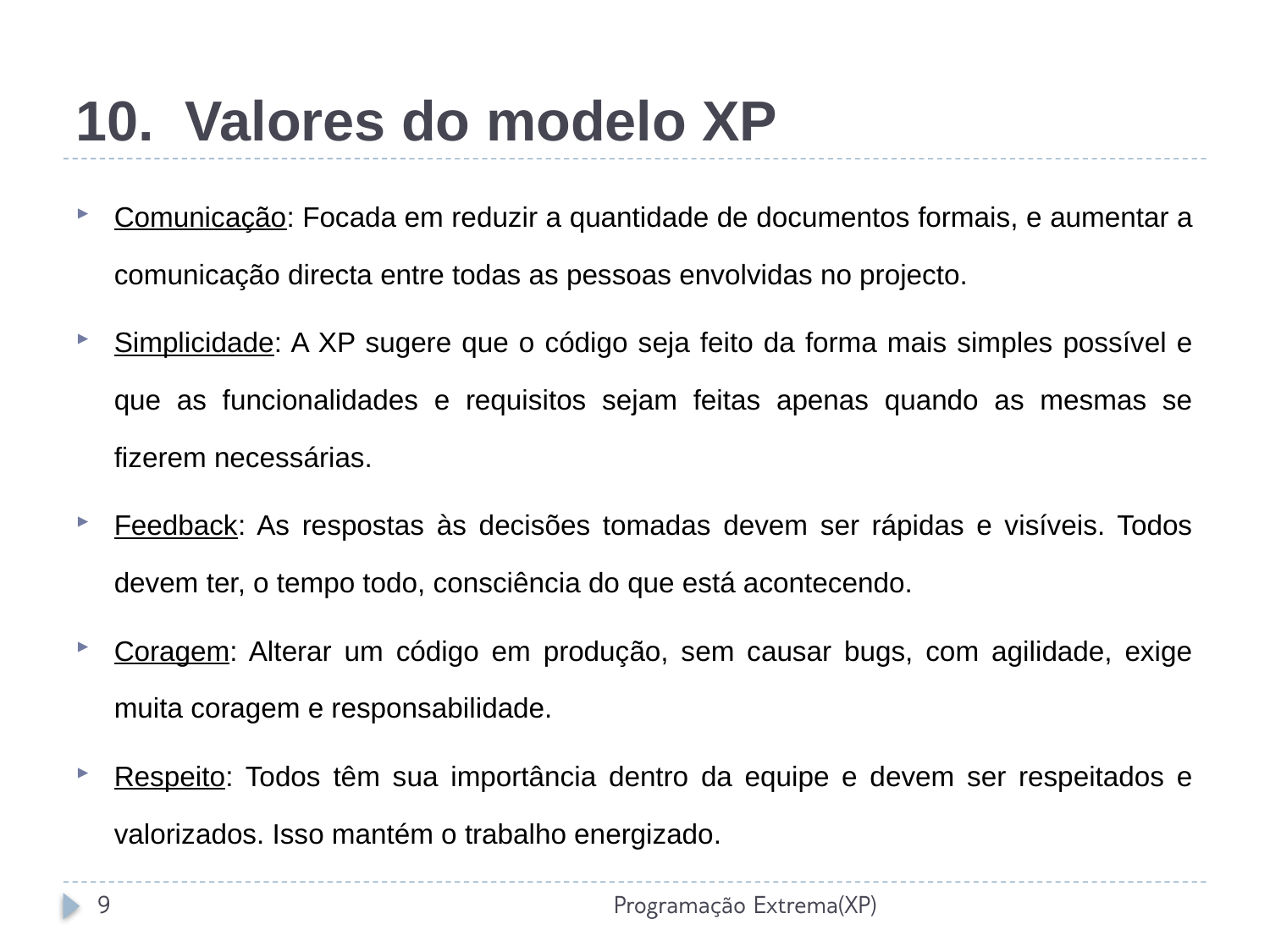

# 10.  Valores do modelo XP
Comunicação: Focada em reduzir a quantidade de documentos formais, e aumentar a comunicação directa entre todas as pessoas envolvidas no projecto.
Simplicidade: A XP sugere que o código seja feito da forma mais simples possível e que as funcionalidades e requisitos sejam feitas apenas quando as mesmas se fizerem necessárias.
Feedback: As respostas às decisões tomadas devem ser rápidas e visíveis. Todos devem ter, o tempo todo, consciência do que está acontecendo.
Coragem: Alterar um código em produção, sem causar bugs, com agilidade, exige muita coragem e responsabilidade.
Respeito: Todos têm sua importância dentro da equipe e devem ser respeitados e valorizados. Isso mantém o trabalho energizado.
9
Programação Extrema(XP)